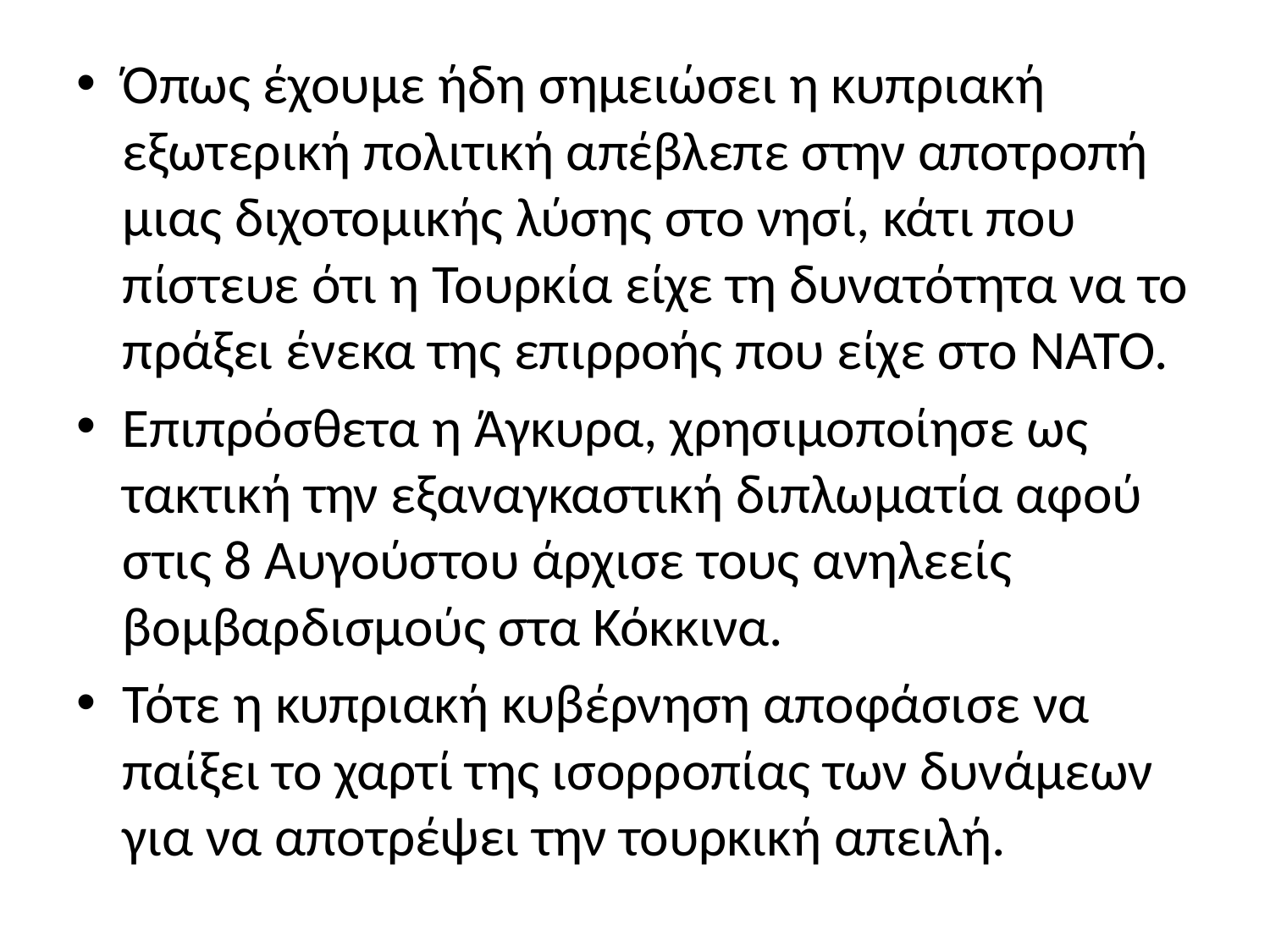

Όπως έχουμε ήδη σημειώσει η κυπριακή εξωτερική πολιτική απέβλεπε στην αποτροπή μιας διχοτομικής λύσης στο νησί, κάτι που πίστευε ότι η Τουρκία είχε τη δυνατότητα να το πράξει ένεκα της επιρροής που είχε στο ΝΑΤΟ.
Επιπρόσθετα η Άγκυρα, χρησιμοποίησε ως τακτική την εξαναγκαστική διπλωματία αφού στις 8 Αυγούστου άρχισε τους ανηλεείς βομβαρδισμούς στα Κόκκινα.
Τότε η κυπριακή κυβέρνηση αποφάσισε να παίξει το χαρτί της ισορροπίας των δυνάμεων για να αποτρέψει την τουρκική απειλή.